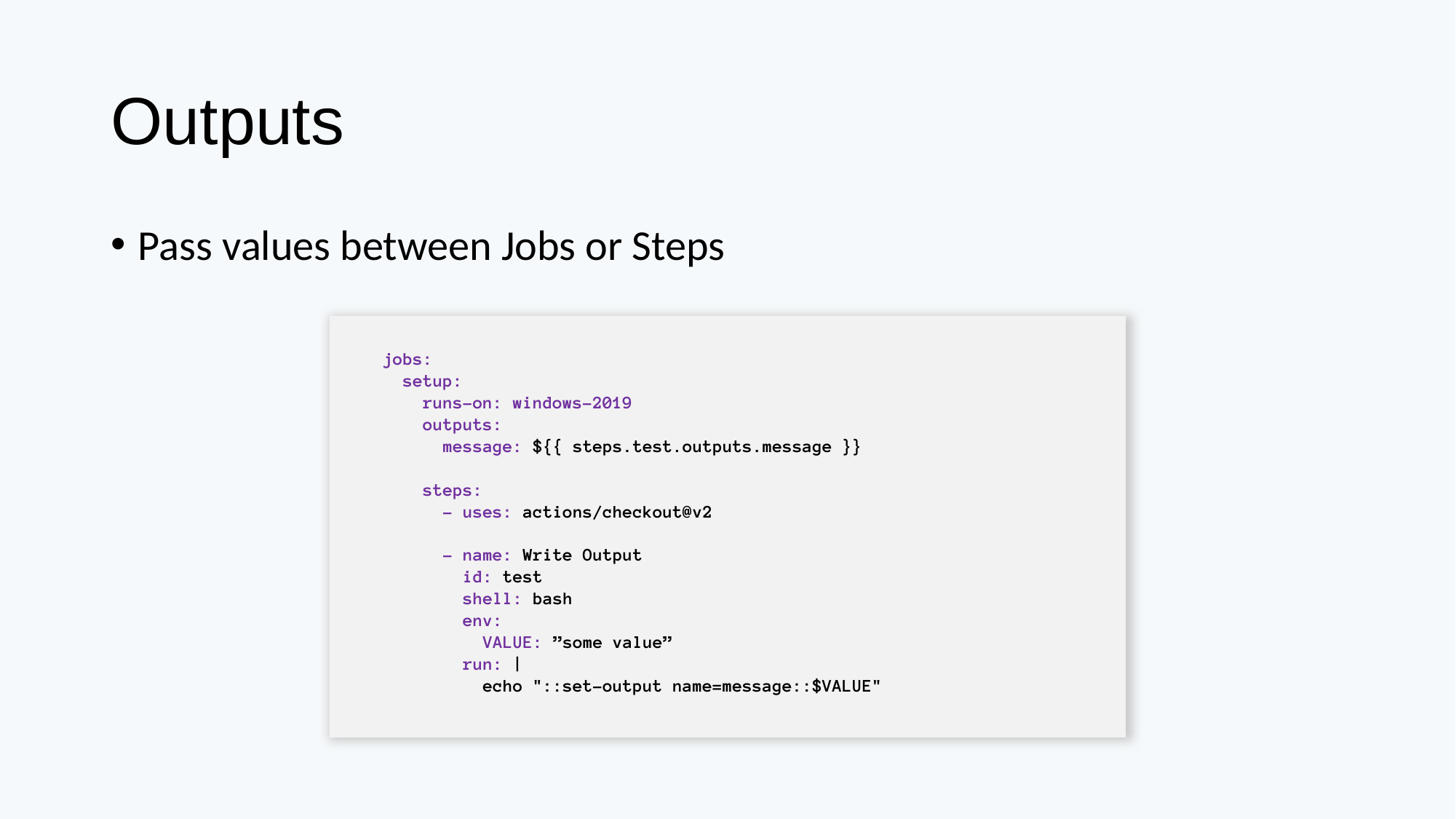

# Outputs
Pass values between Jobs or Steps

jobs:
  setup:
    runs-on: windows-2019
    outputs:
      message: ${{ steps.test.outputs.message }}

    steps:
      - uses: actions/checkout@v2

      - name: Write Output
        id: test
        shell: bash
        env:
          VALUE: ”some value”
        run: |
          echo "::set-output name=message::$VALUE"